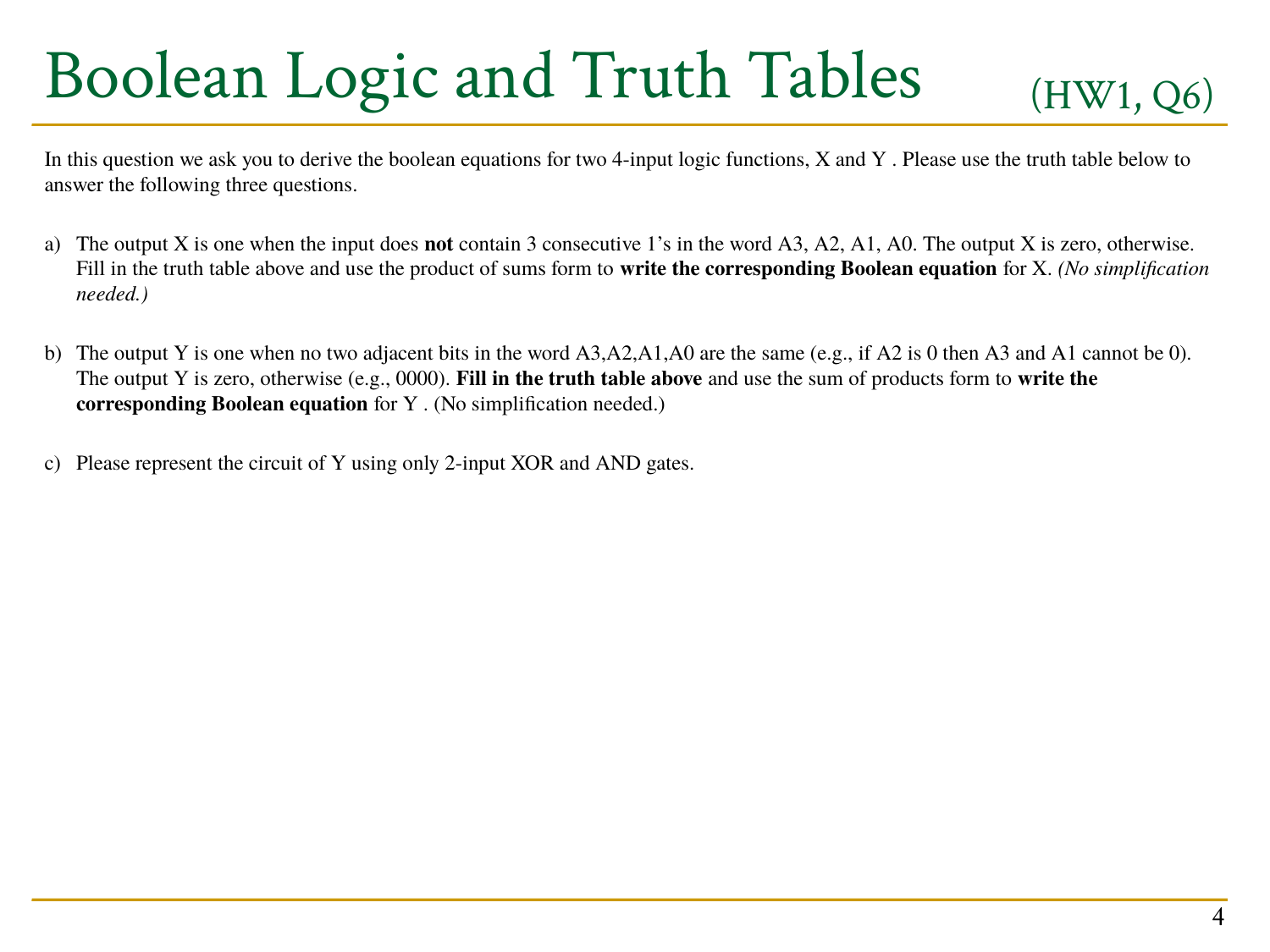

# Boolean Logic and Truth Tables
(HW1, Q6)
In this question we ask you to derive the boolean equations for two 4-input logic functions, X and Y . Please use the truth table below to answer the following three questions.

The output X is one when the input does not contain 3 consecutive 1’s in the word A3, A2, A1, A0. The output X is zero, otherwise. Fill in the truth table above and use the product of sums form to write the corresponding Boolean equation for X. (No simplification needed.)

The output Y is one when no two adjacent bits in the word A3,A2,A1,A0 are the same (e.g., if A2 is 0 then A3 and A1 cannot be 0). The output Y is zero, otherwise (e.g., 0000). Fill in the truth table above and use the sum of products form to write the corresponding Boolean equation for Y . (No simplification needed.)

Please represent the circuit of Y using only 2-input XOR and AND gates.

4